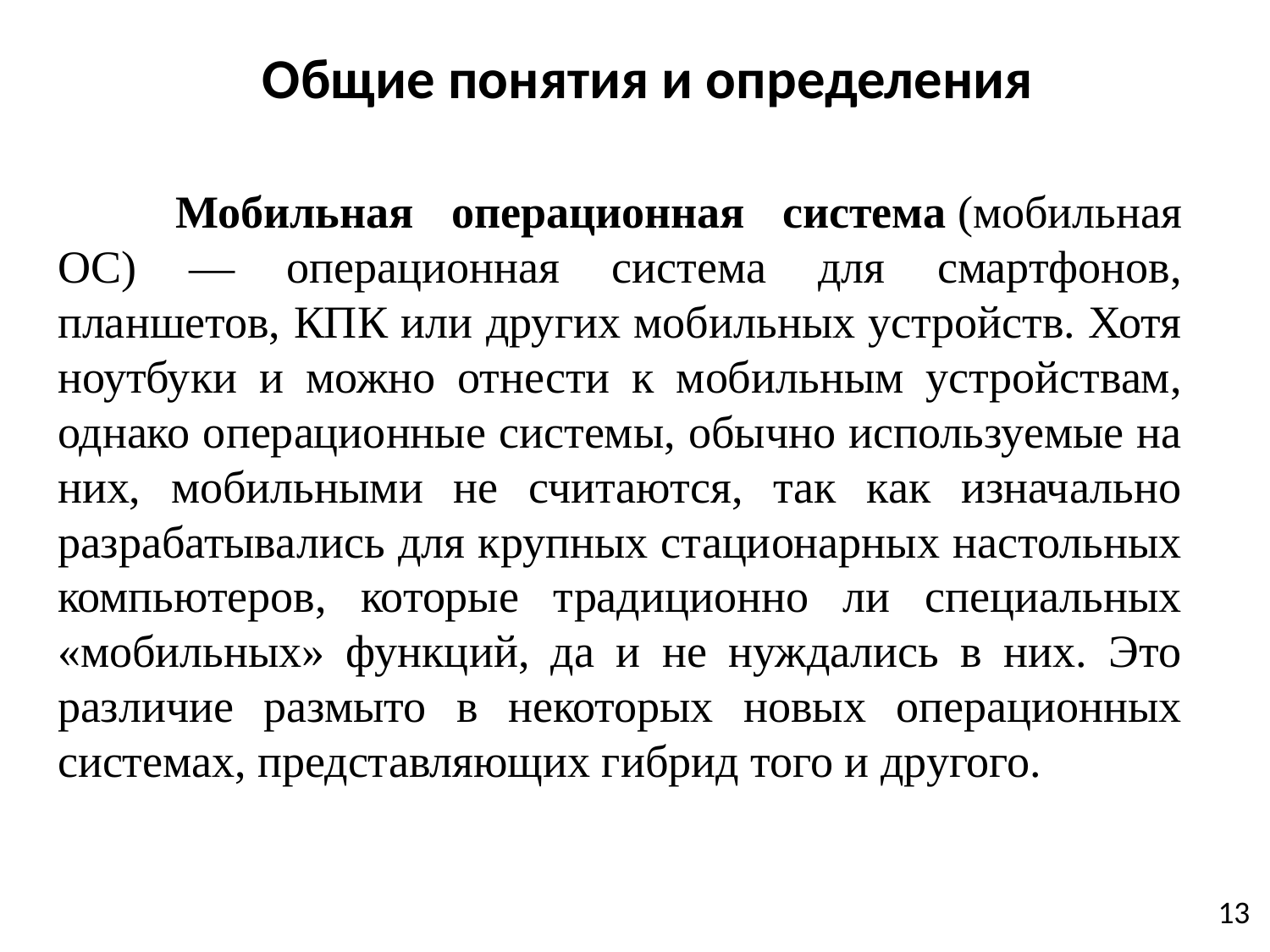

# Общие понятия и определения
	Мобильная операционная система (мобильная ОС) — операционная система для смартфонов, планшетов, КПК или других мобильных устройств. Хотя ноутбуки и можно отнести к мобильным устройствам, однако операционные системы, обычно используемые на них, мобильными не считаются, так как изначально разрабатывались для крупных стационарных настольных компьютеров, которые традиционно ли специальных «мобильных» функций, да и не нуждались в них. Это различие размыто в некоторых новых операционных системах, представляющих гибрид того и другого.

13